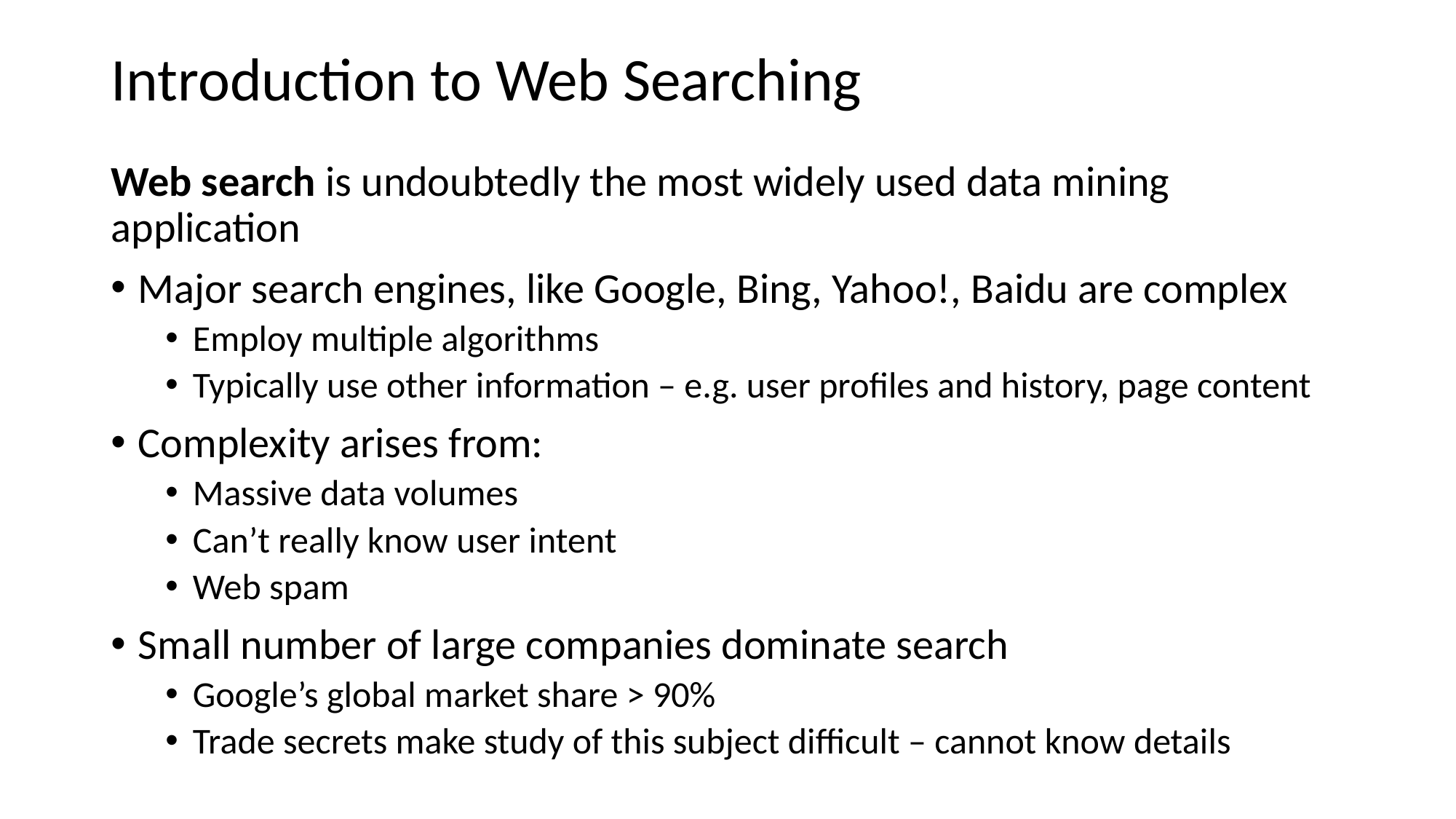

# Introduction to Web Searching
Web search is undoubtedly the most widely used data mining application
Major search engines, like Google, Bing, Yahoo!, Baidu are complex
Employ multiple algorithms
Typically use other information – e.g. user profiles and history, page content
Complexity arises from:
Massive data volumes
Can’t really know user intent
Web spam
Small number of large companies dominate search
Google’s global market share > 90%
Trade secrets make study of this subject difficult – cannot know details